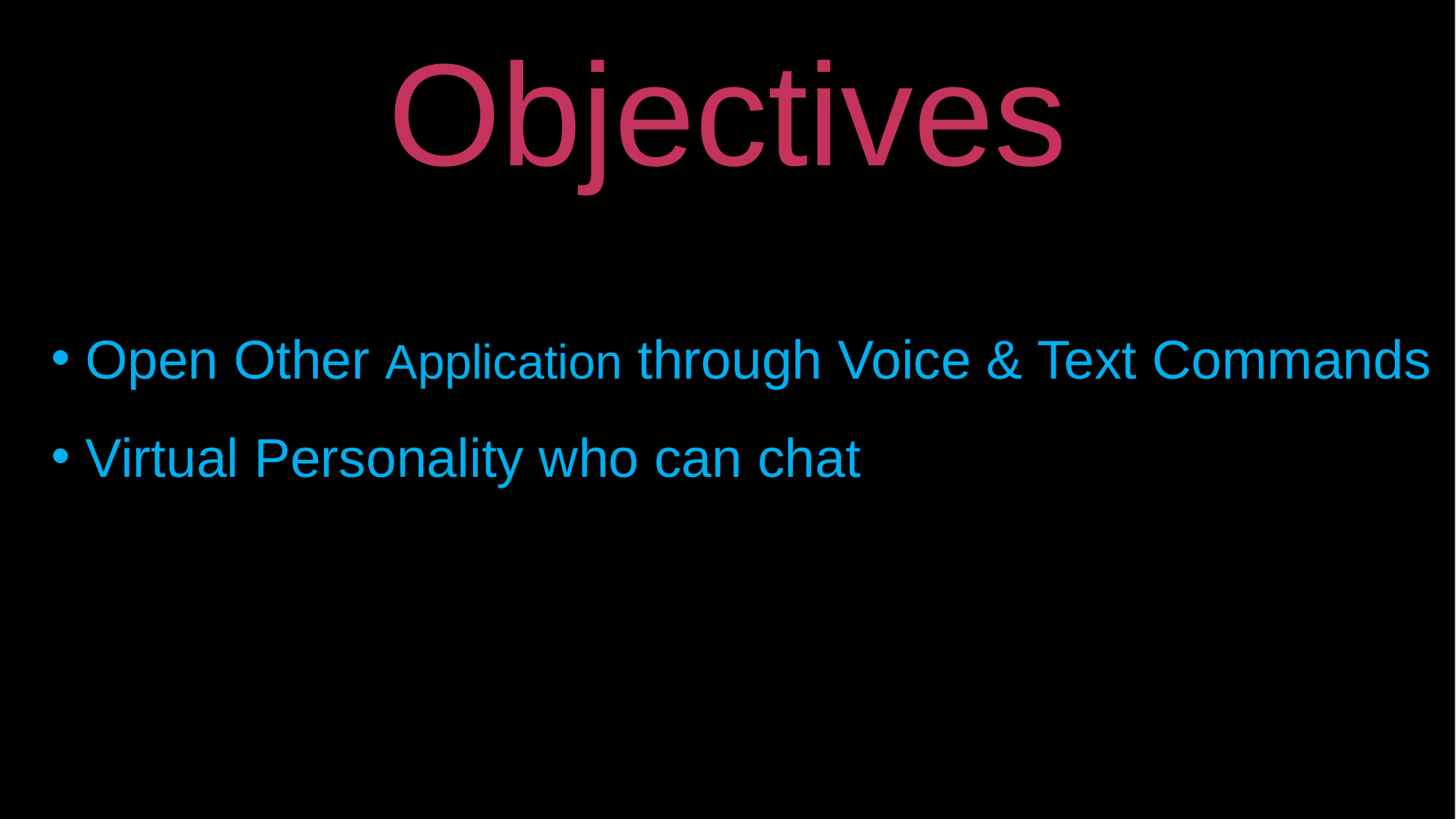

Objectives
 Open Other Application through Voice & Text Commands
 Virtual Personality who can chat